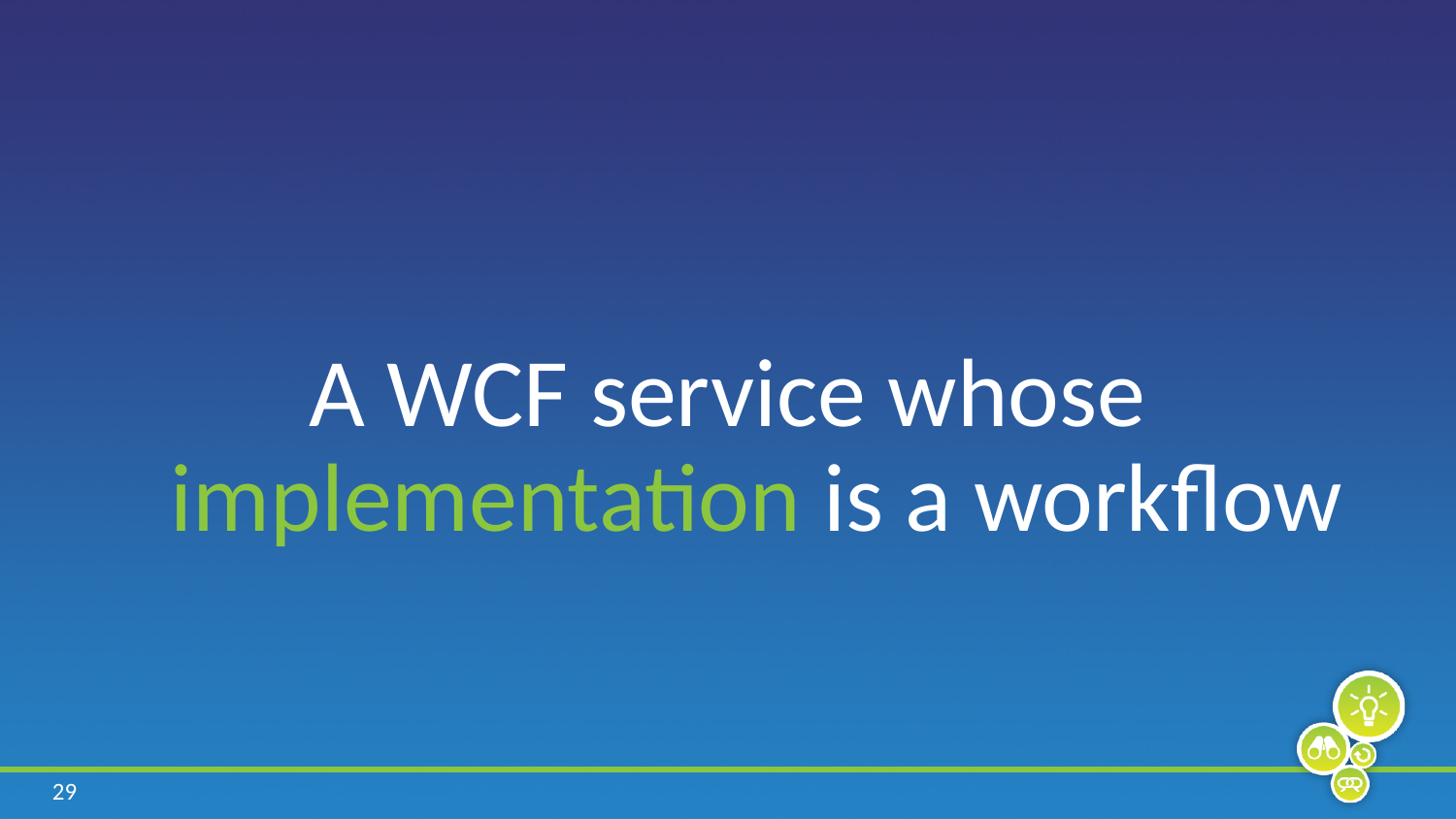

A WCF service whose implementation is a workflow